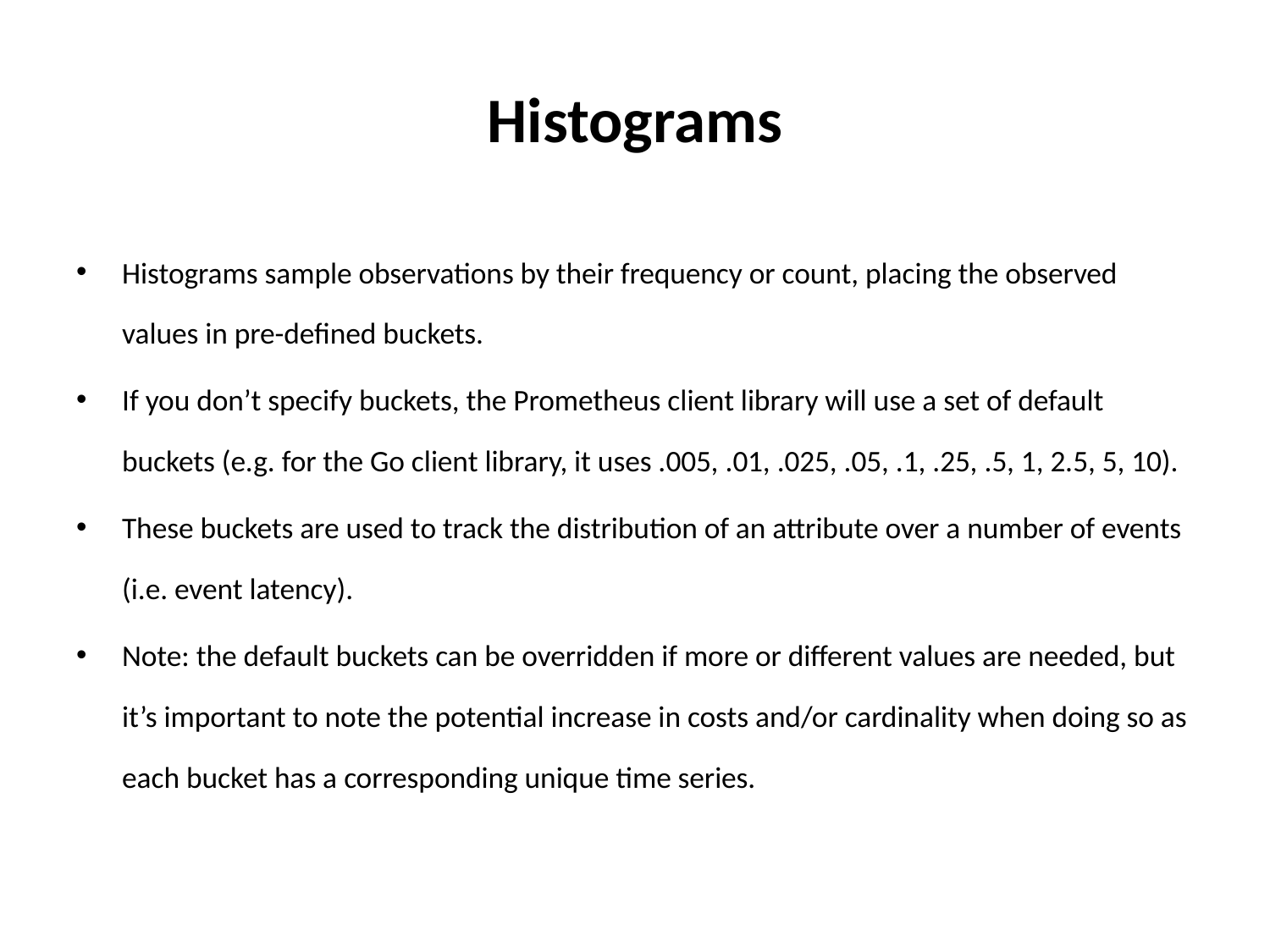

# Histograms
Histograms sample observations by their frequency or count, placing the observed values in pre-defined buckets.
If you don’t specify buckets, the Prometheus client library will use a set of default buckets (e.g. for the Go client library, it uses .005, .01, .025, .05, .1, .25, .5, 1, 2.5, 5, 10).
These buckets are used to track the distribution of an attribute over a number of events (i.e. event latency).
Note: the default buckets can be overridden if more or different values are needed, but it’s important to note the potential increase in costs and/or cardinality when doing so as each bucket has a corresponding unique time series.